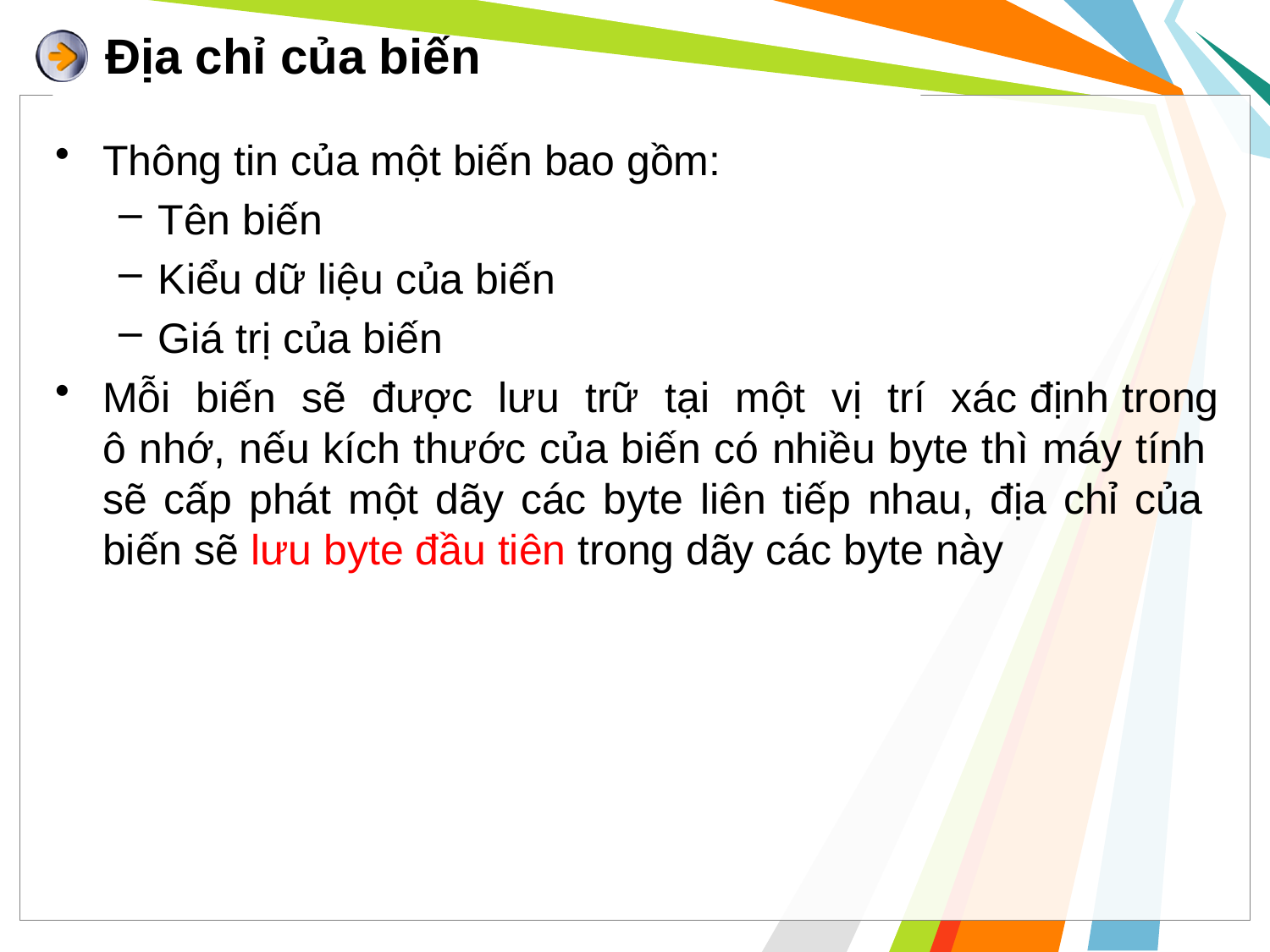

# Địa chỉ của biến
Thông tin của một biến bao gồm:
Tên biến
Kiểu dữ liệu của biến
Giá trị của biến
Mỗi  biến  sẽ  được  lưu  trữ  tại  một  vị  trí  xác định trong ô nhớ, nếu kích thước của biến có nhiều byte thì máy tính  sẽ cấp phát một dãy các byte liên tiếp nhau, địa chỉ của  biến sẽ lưu byte đầu tiên trong dãy các byte này